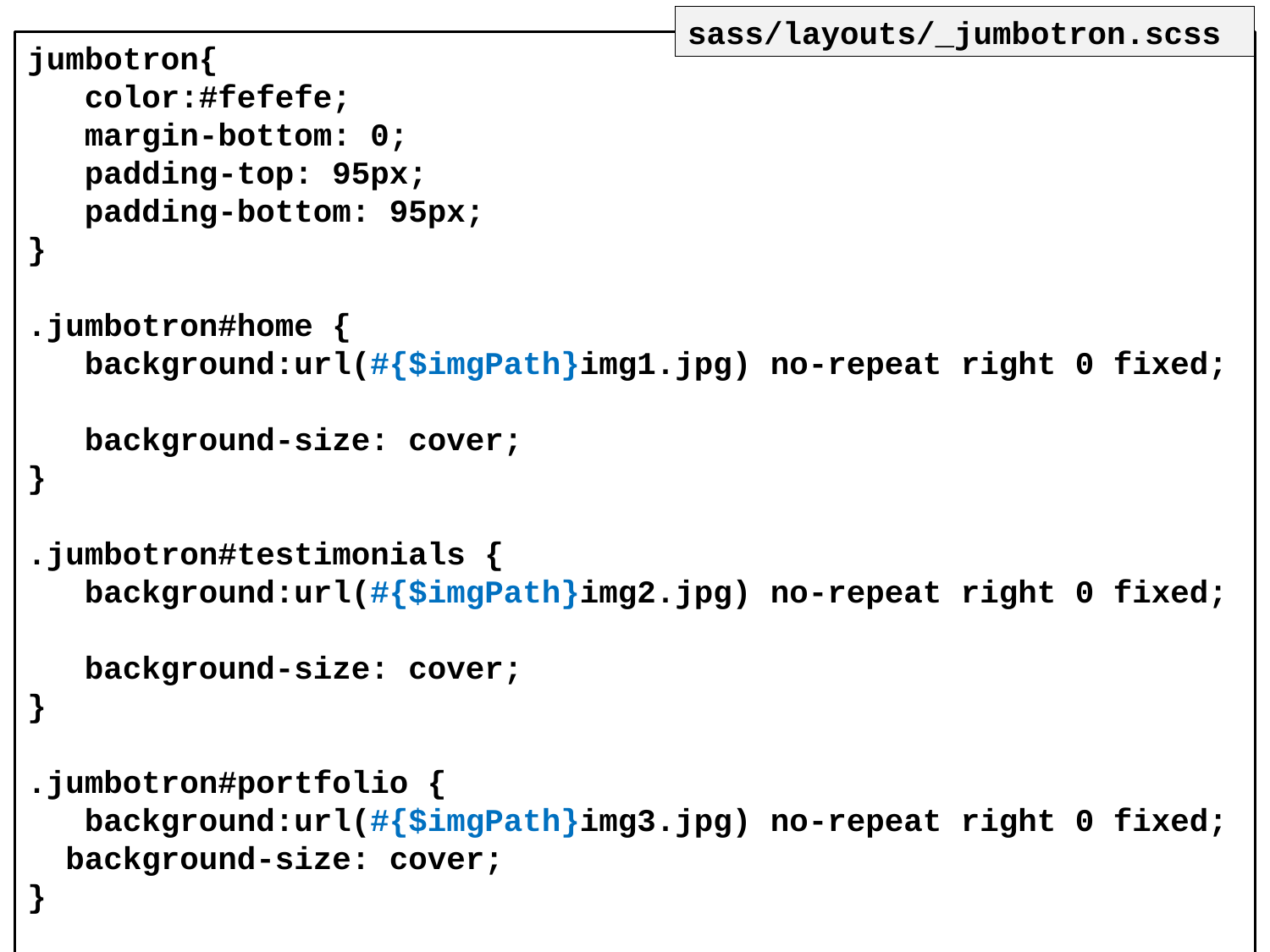

sass/layouts/_jumbotron.scss
jumbotron{
   color:#fefefe;
   margin-bottom: 0;
   padding-top: 95px;
   padding-bottom: 95px;
}

.jumbotron#home {
   background:url(#{$imgPath}img1.jpg) no-repeat right 0 fixed;
   background-size: cover;
}

.jumbotron#testimonials {
   background:url(#{$imgPath}img2.jpg) no-repeat right 0 fixed;
   background-size: cover;
}

.jumbotron#portfolio {
   background:url(#{$imgPath}img3.jpg) no-repeat right 0 fixed;
  background-size: cover;
}

.jumbotron h1 {  margin-bottom:40px;}